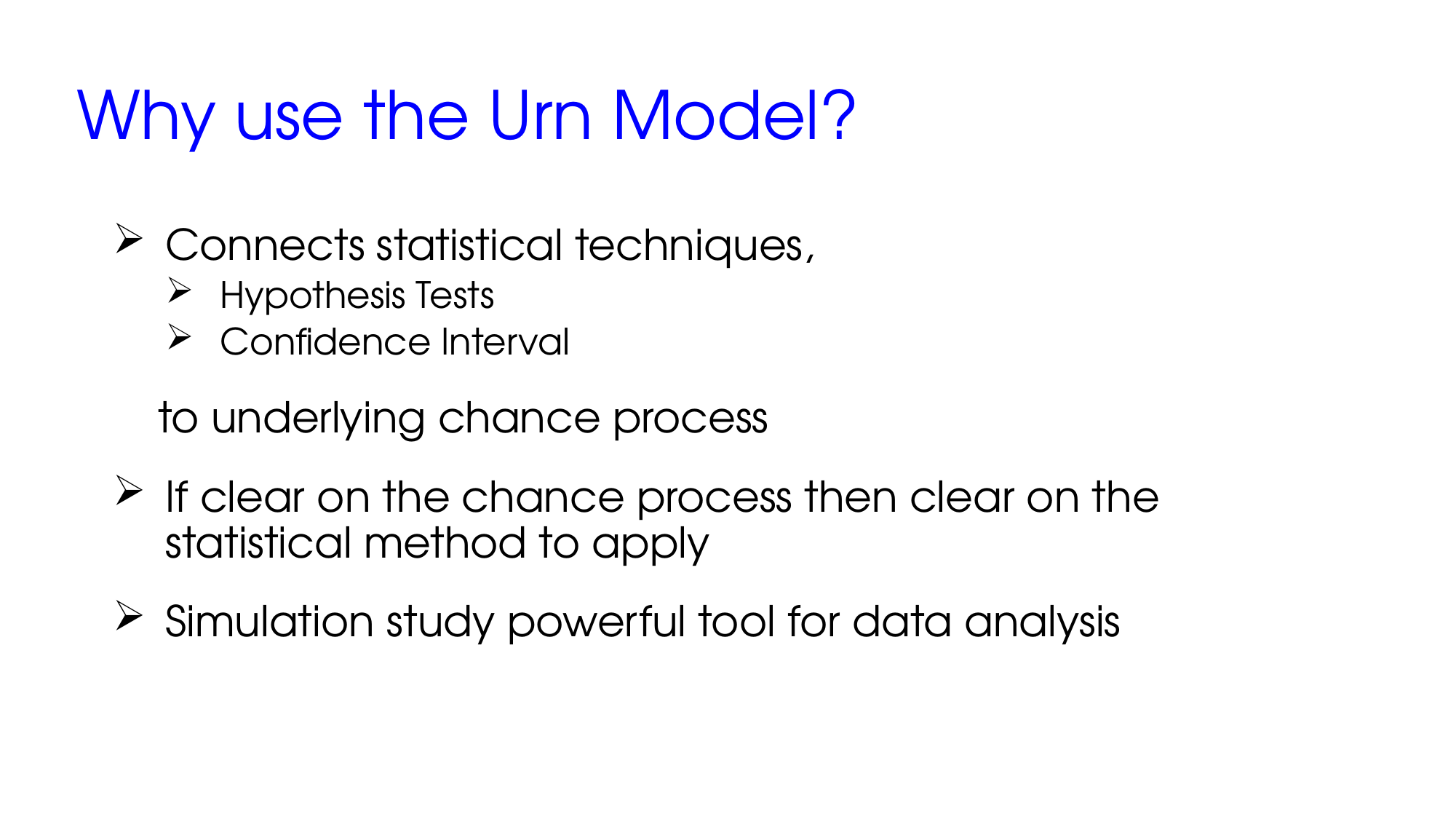

# Why use the Urn Model?
Connects statistical techniques,
Hypothesis Tests
Confidence Interval
    to underlying chance process
If clear on the chance process then clear on the statistical method to apply
Simulation study powerful tool for data analysis